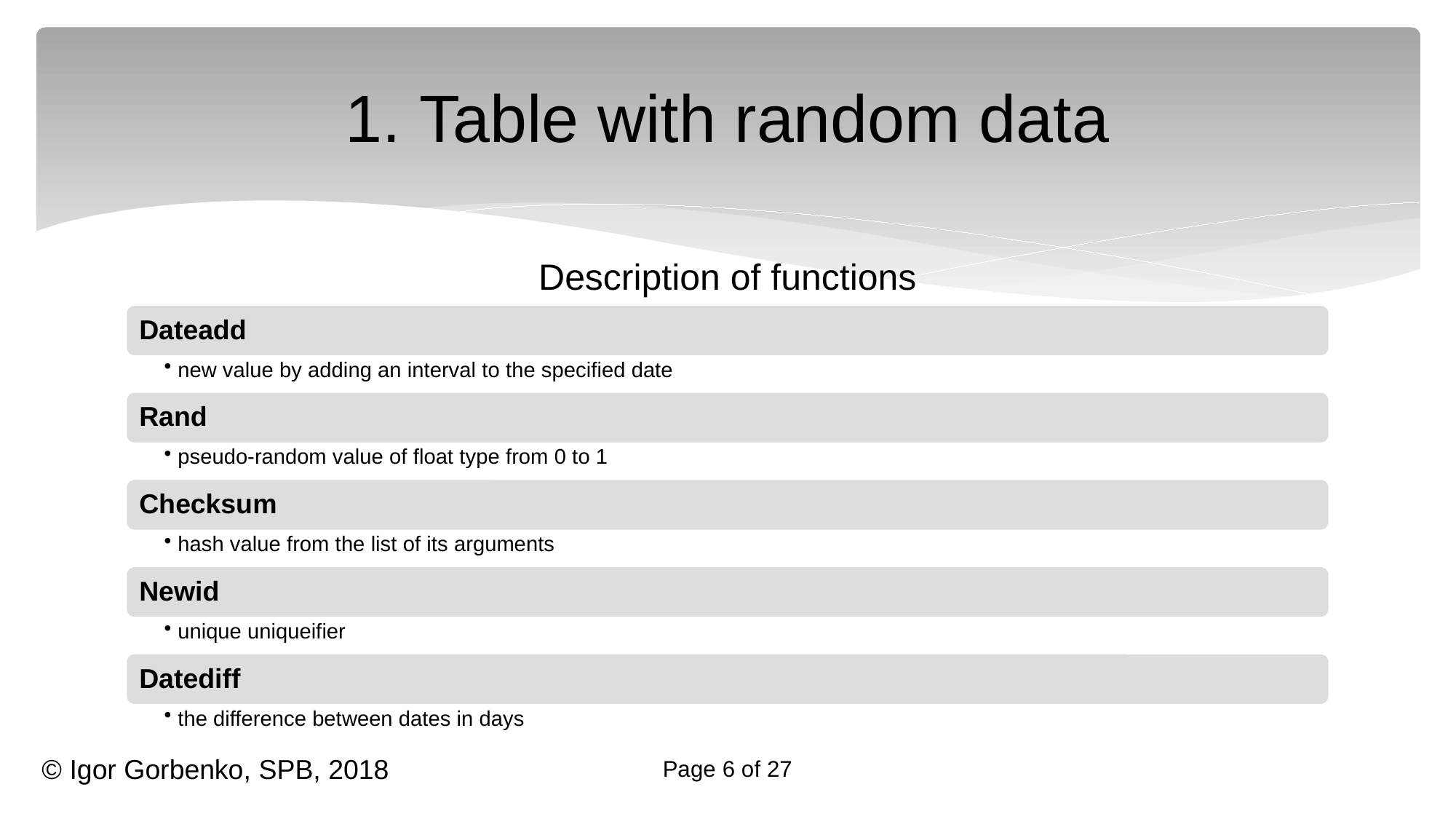

# 1. Table with random data
Description of functions
Dateadd
new value by adding an interval to the specified date
Rand
pseudo-random value of float type from 0 to 1
Checksum
hash value from the list of its arguments
Newid
unique uniqueifier
Datediff
the difference between dates in days
Page 6 of 27
© Igor Gorbenko, SPB, 2018